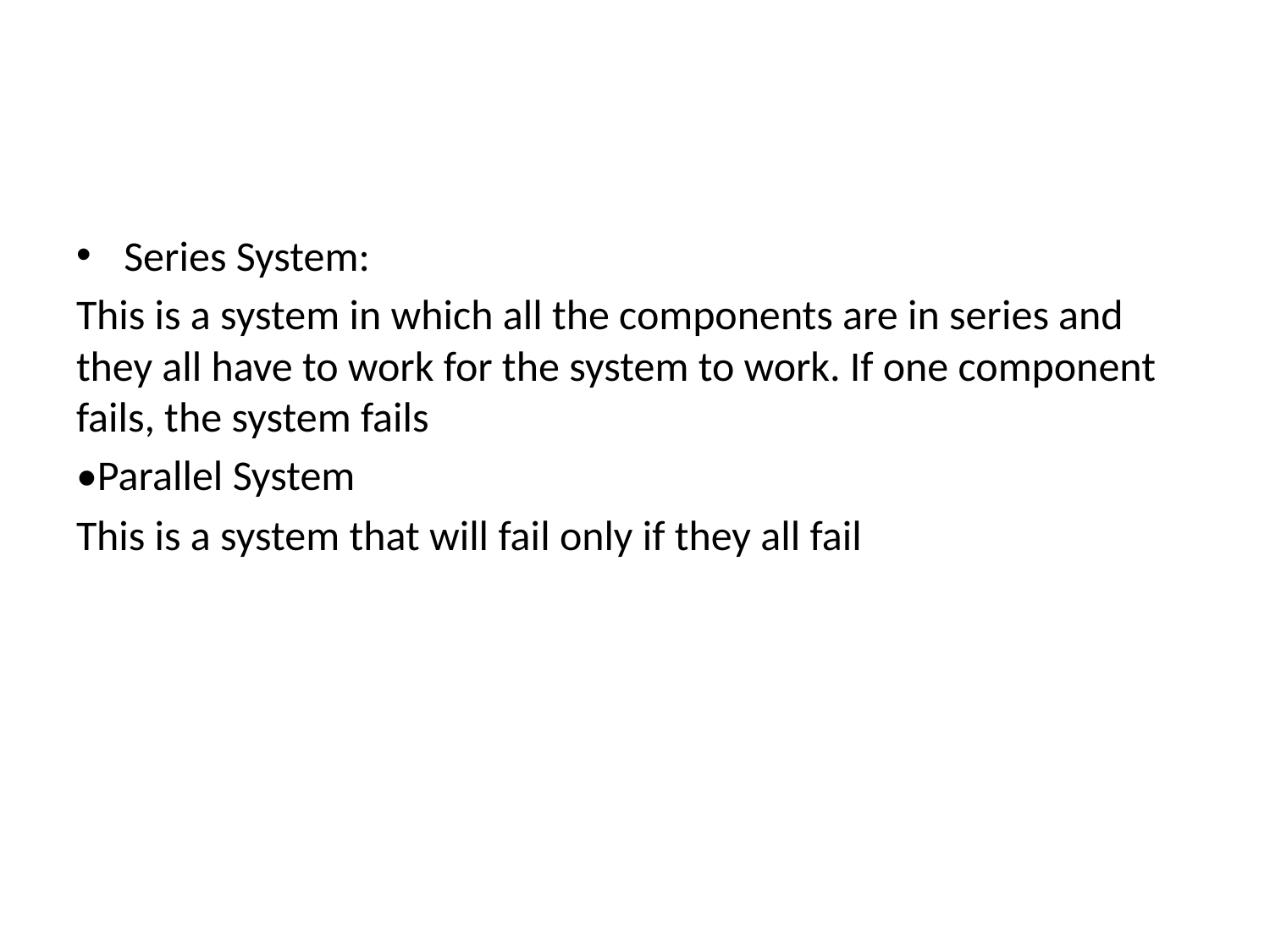

#
Series System:
This is a system in which all the components are in series and they all have to work for the system to work. If one component fails, the system fails
•Parallel System
This is a system that will fail only if they all fail